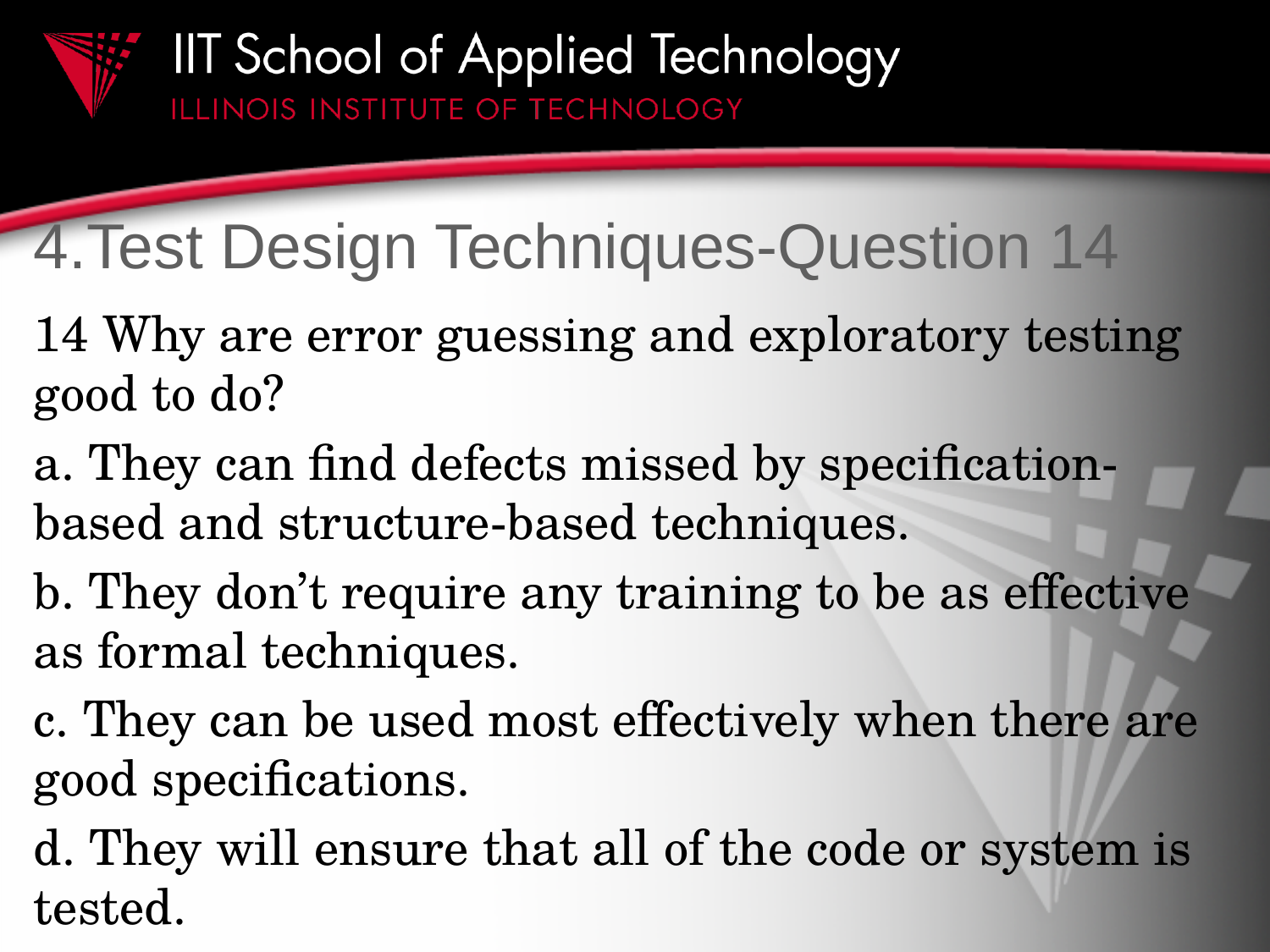

# 4.Test Design Techniques-Question 14
14 Why are error guessing and exploratory testing good to do?
a. They can find defects missed by specification-based and structure-based techniques.
b. They don’t require any training to be as effective as formal techniques.
c. They can be used most effectively when there are good specifications.
d. They will ensure that all of the code or system is tested.